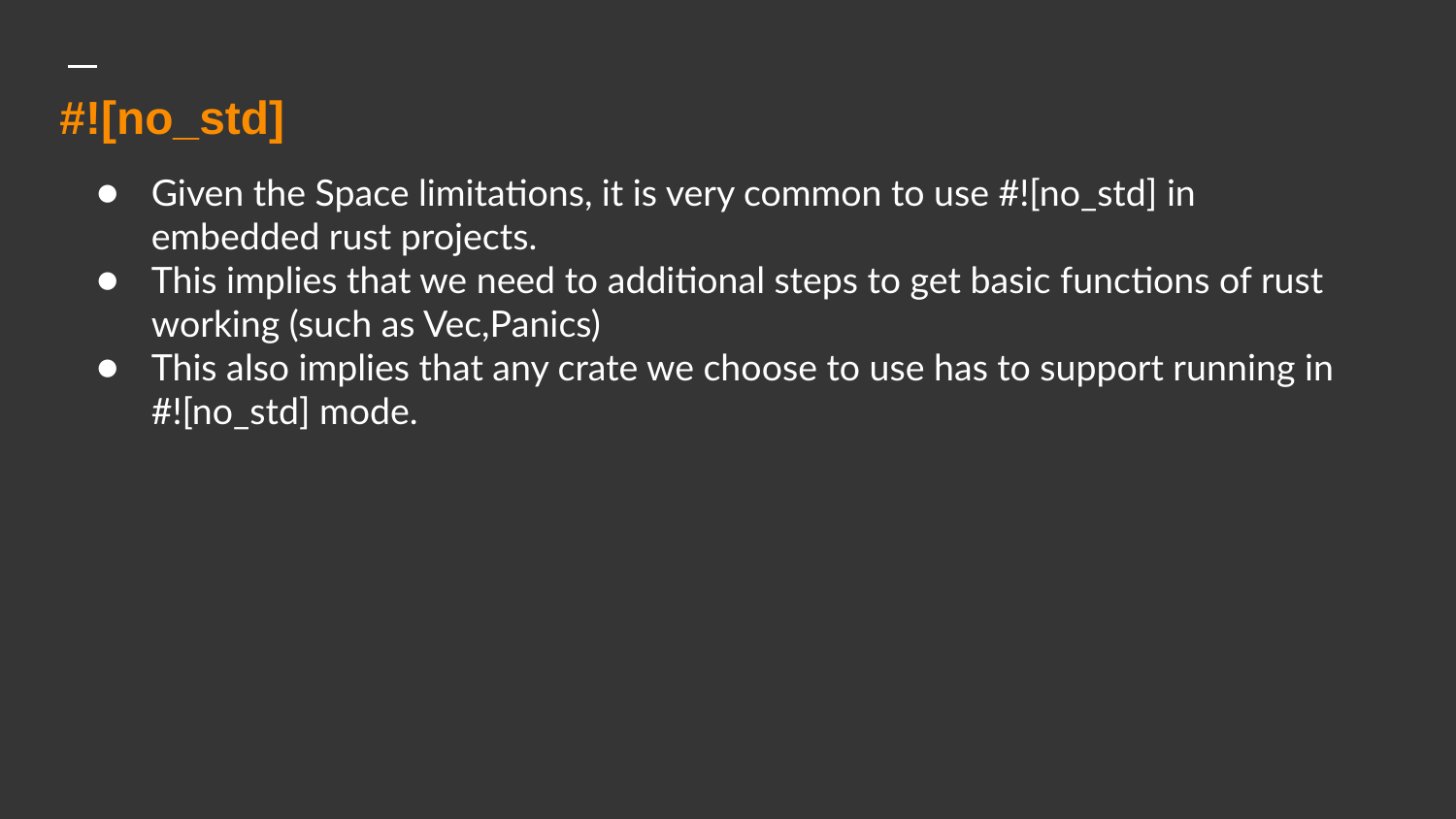

# #![no_std]
Given the Space limitations, it is very common to use #![no_std] in embedded rust projects.
This implies that we need to additional steps to get basic functions of rust working (such as Vec,Panics)
This also implies that any crate we choose to use has to support running in #![no_std] mode.